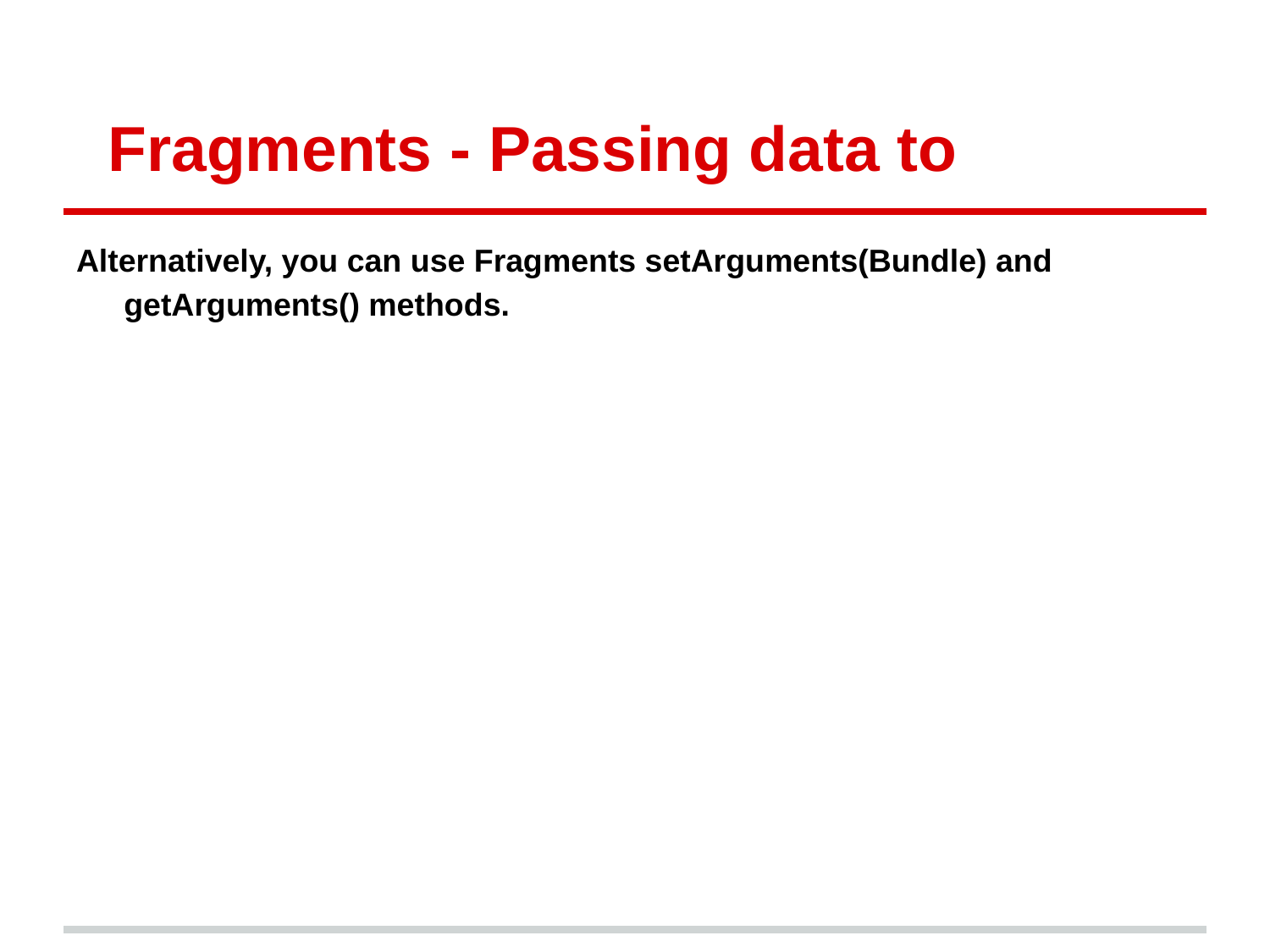

# Fragments - Passing data to
Alternatively, you can use Fragments setArguments(Bundle) and getArguments() methods.